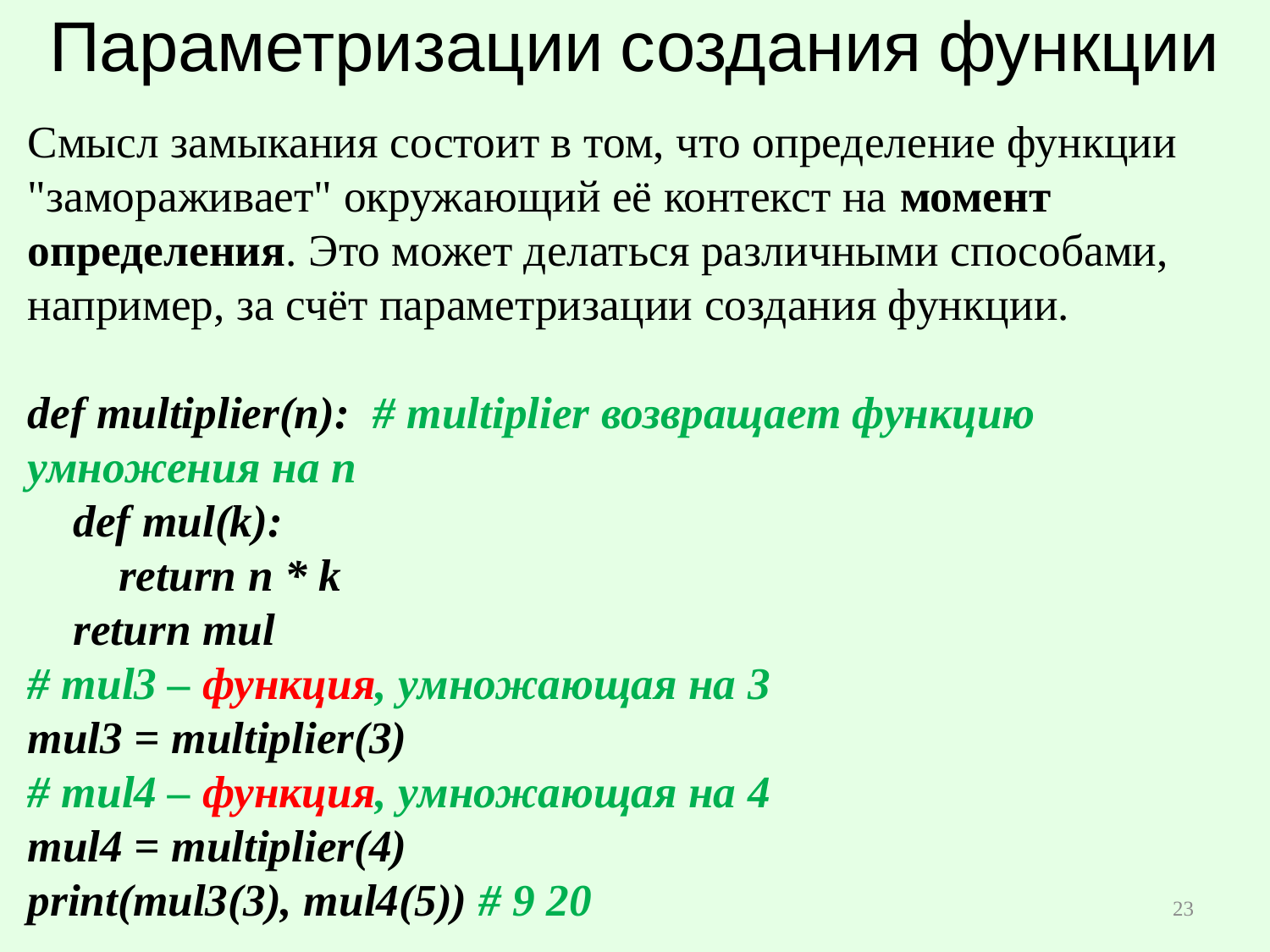

# Параметризации создания функции
Смысл замыкания состоит в том, что определение функции "замораживает" окружающий её контекст на момент определения. Это может делаться различными способами, например, за счёт параметризации создания функции.

def multiplier(n):  # multiplier возвращает функцию умножения на n
    def mul(k):
        return n * k
    return mul
# mul3 – функция, умножающая на 3 mul3 = multiplier(3)
# mul4 – функция, умножающая на 4
mul4 = multiplier(4)
print(mul3(3), mul4(5)) # 9 20
23